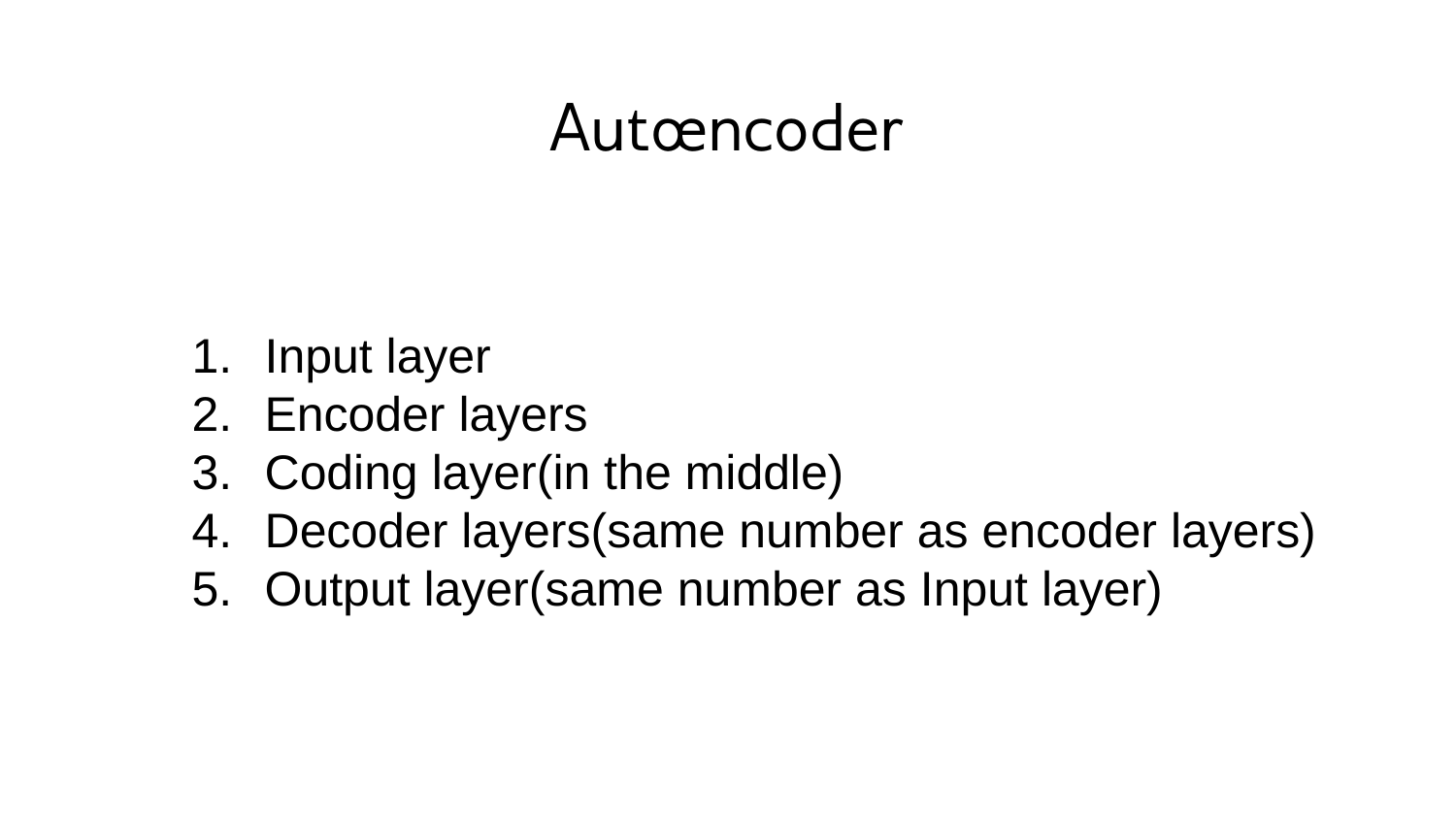

# Autoencoder
Input layer
Encoder layers
Coding layer(in the middle)
Decoder layers(same number as encoder layers)
Output layer(same number as Input layer)